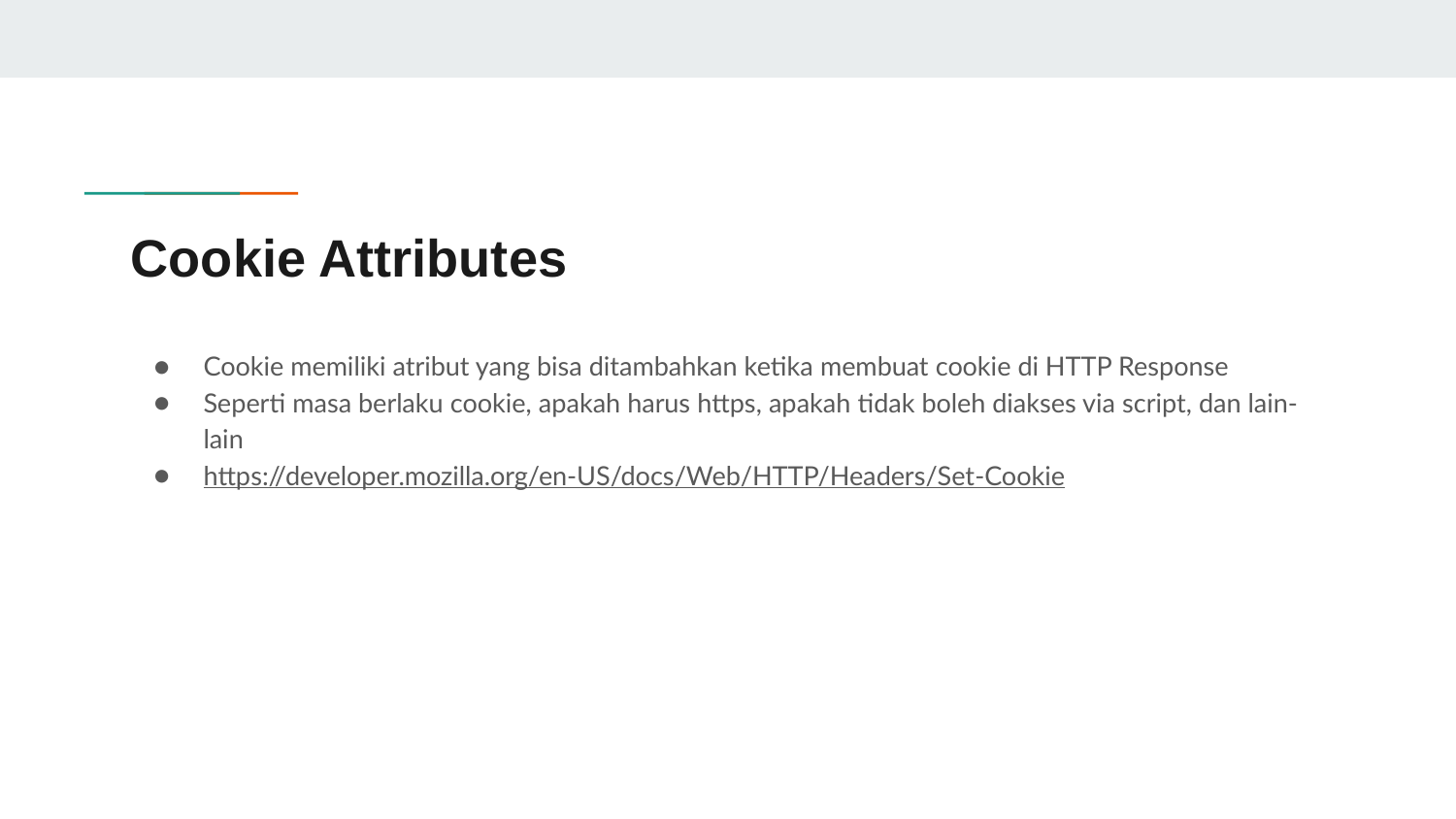

# Cookie Attributes
Cookie memiliki atribut yang bisa ditambahkan ketika membuat cookie di HTTP Response
Seperti masa berlaku cookie, apakah harus https, apakah tidak boleh diakses via script, dan lain-lain
https://developer.mozilla.org/en-US/docs/Web/HTTP/Headers/Set-Cookie